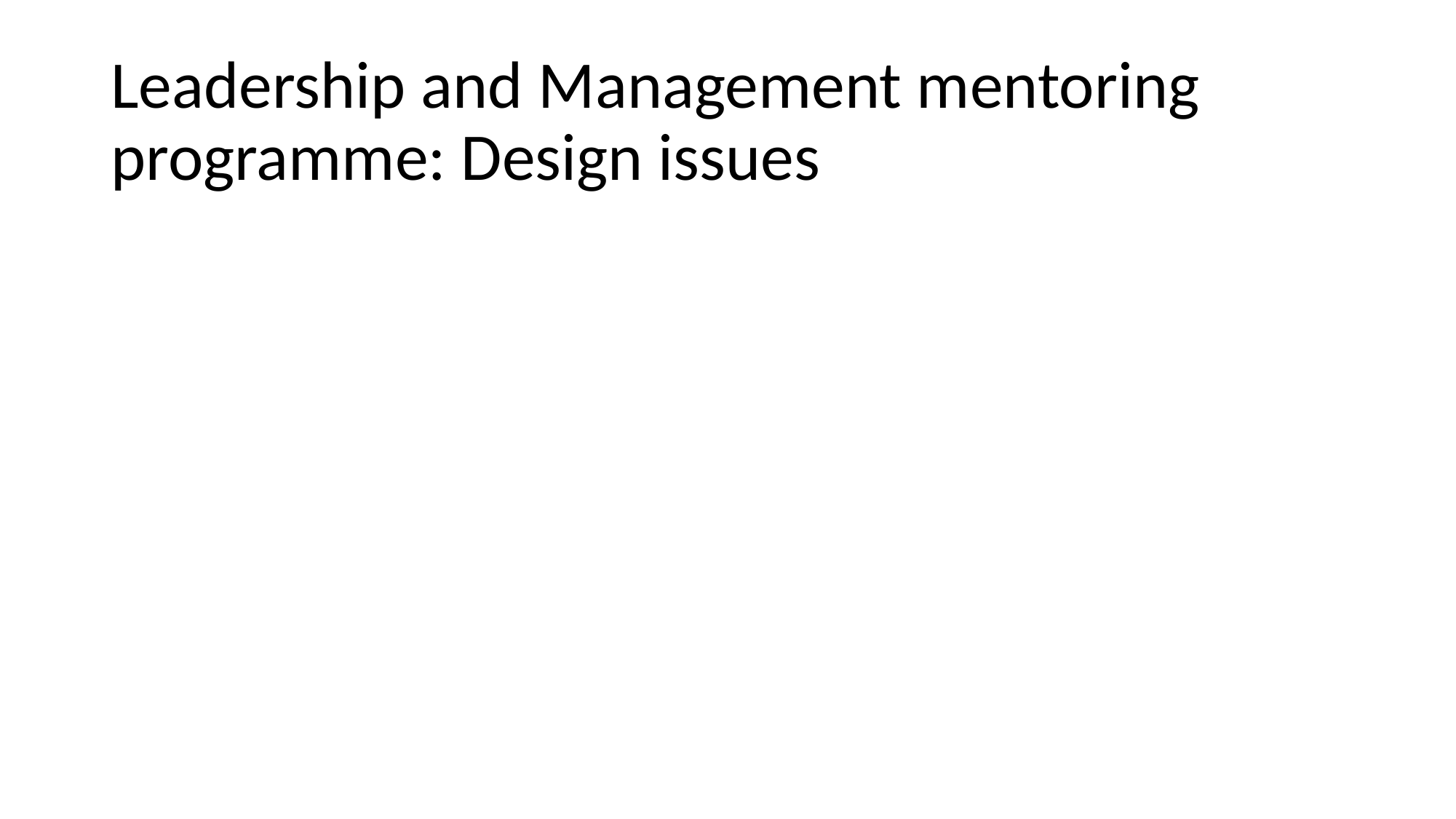

# Leadership and Management mentoring programme: Design issues